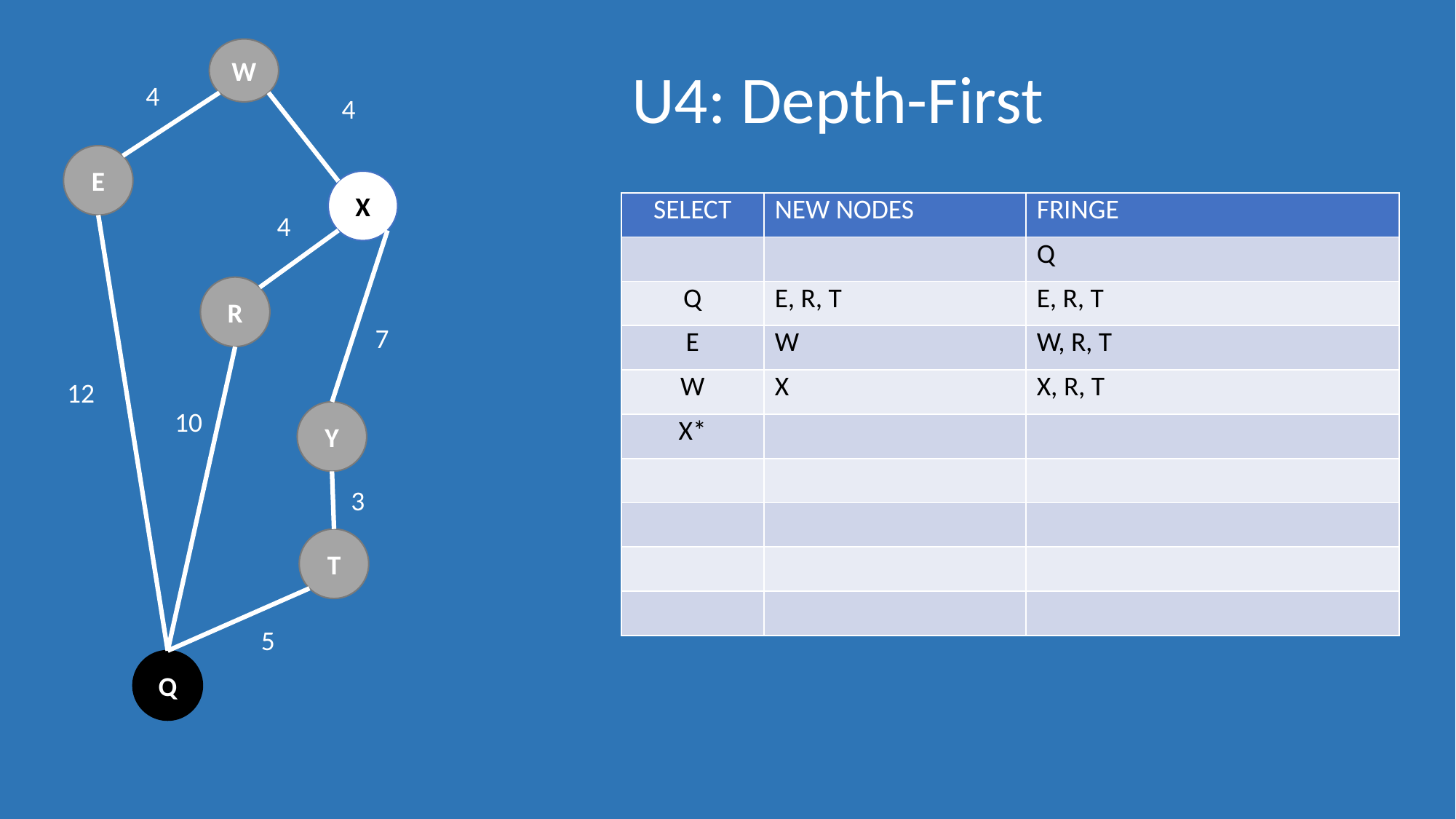

U4: Depth-First
W
4
4
E
X
| SELECT | NEW NODES | FRINGE |
| --- | --- | --- |
|  |  | Q |
| Q | E, R, T | E, R, T |
| E | W | W, R, T |
| W | X | X, R, T |
| X\* |  |  |
|  |  |  |
|  |  |  |
|  |  |  |
|  |  |  |
4
R
7
12
10
Y
3
T
5
Q